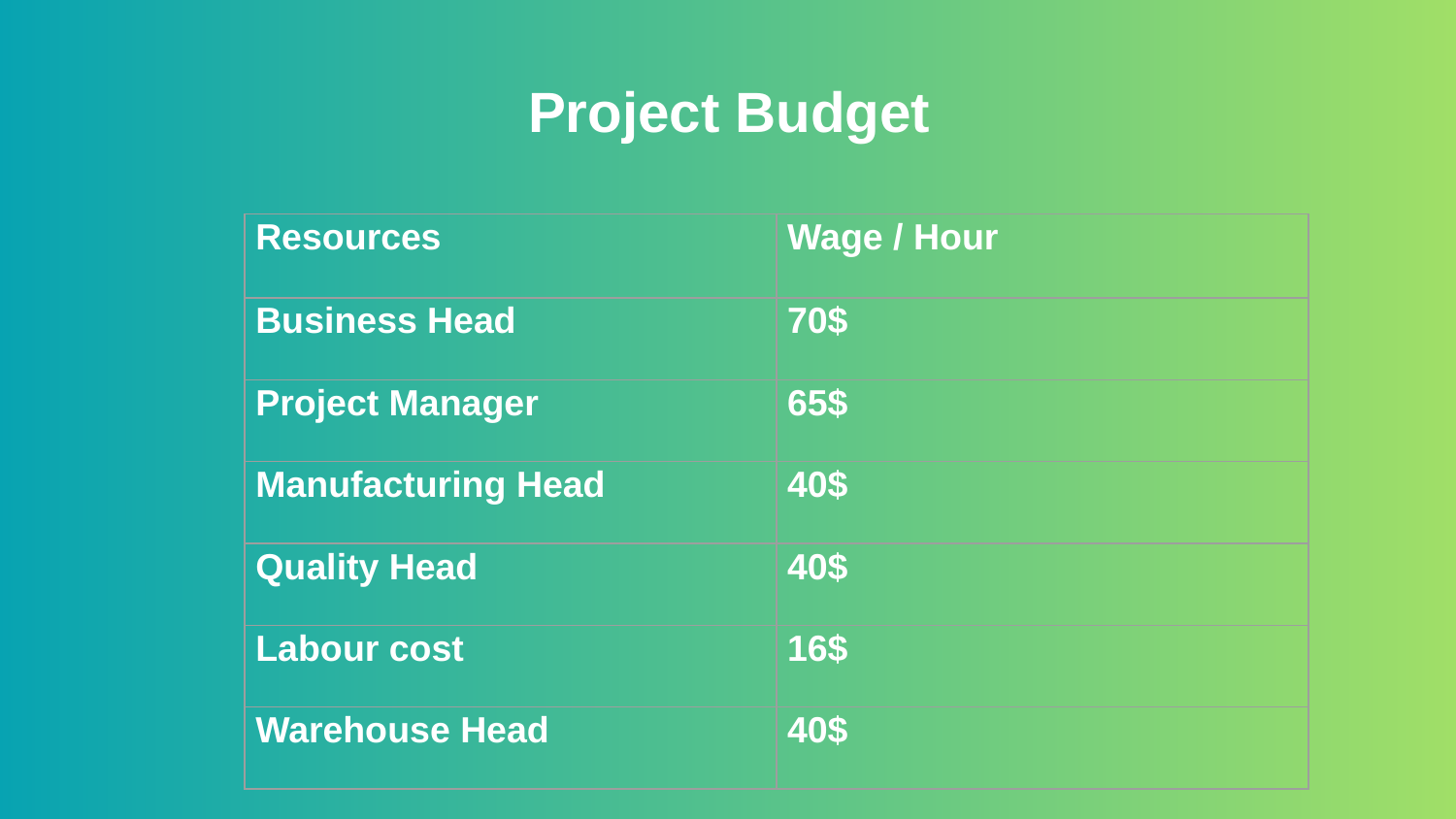

Project Budget
| Resources | Wage / Hour |
| --- | --- |
| Business Head | 70$ |
| Project Manager | 65$ |
| Manufacturing Head | 40$ |
| Quality Head | 40$ |
| Labour cost | 16$ |
| Warehouse Head | 40$ |